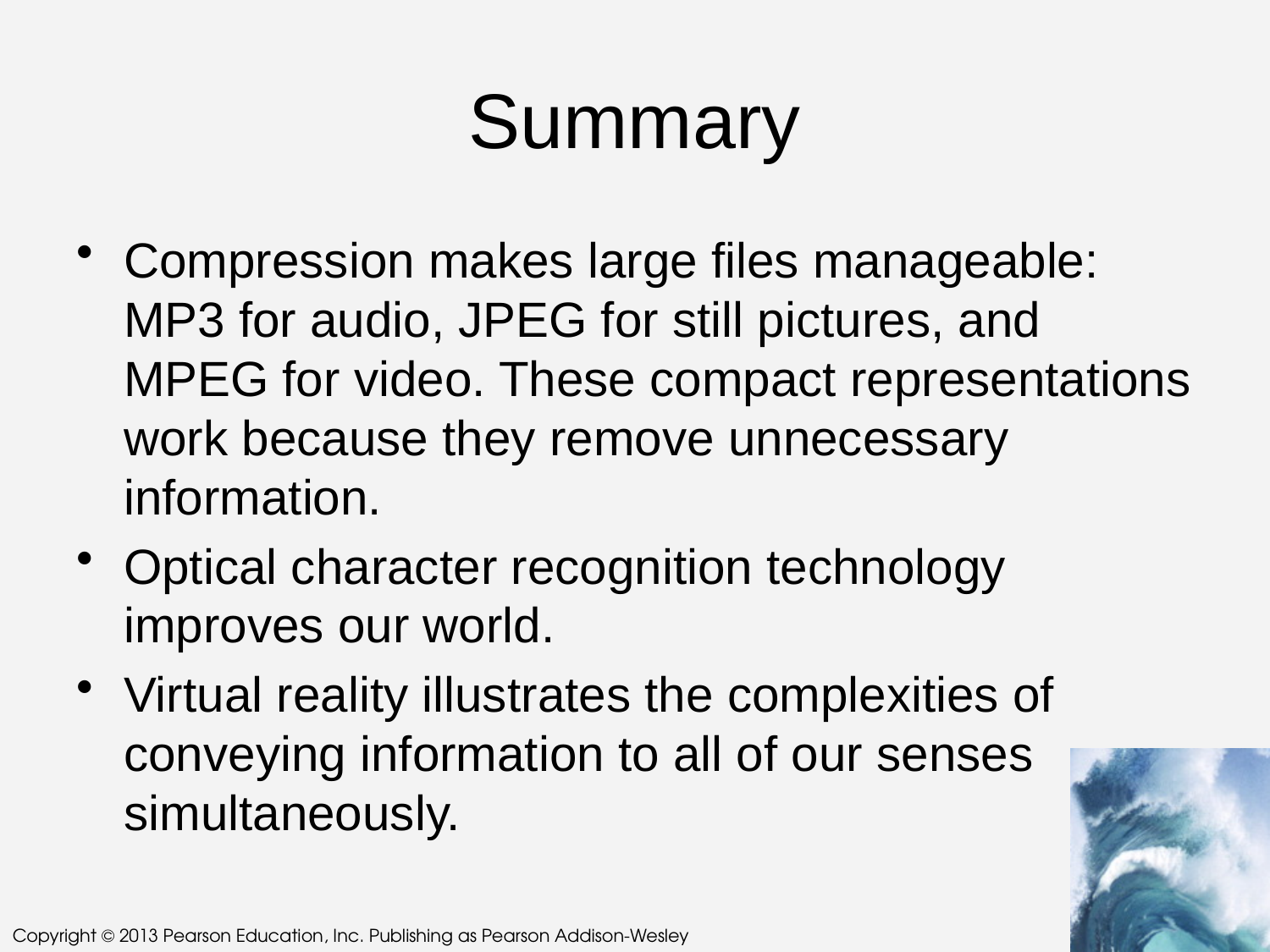

# Summary
Compression makes large files manageable: MP3 for audio, JPEG for still pictures, and MPEG for video. These compact representations work because they remove unnecessary information.
Optical character recognition technology improves our world.
Virtual reality illustrates the complexities of conveying information to all of our senses simultaneously.